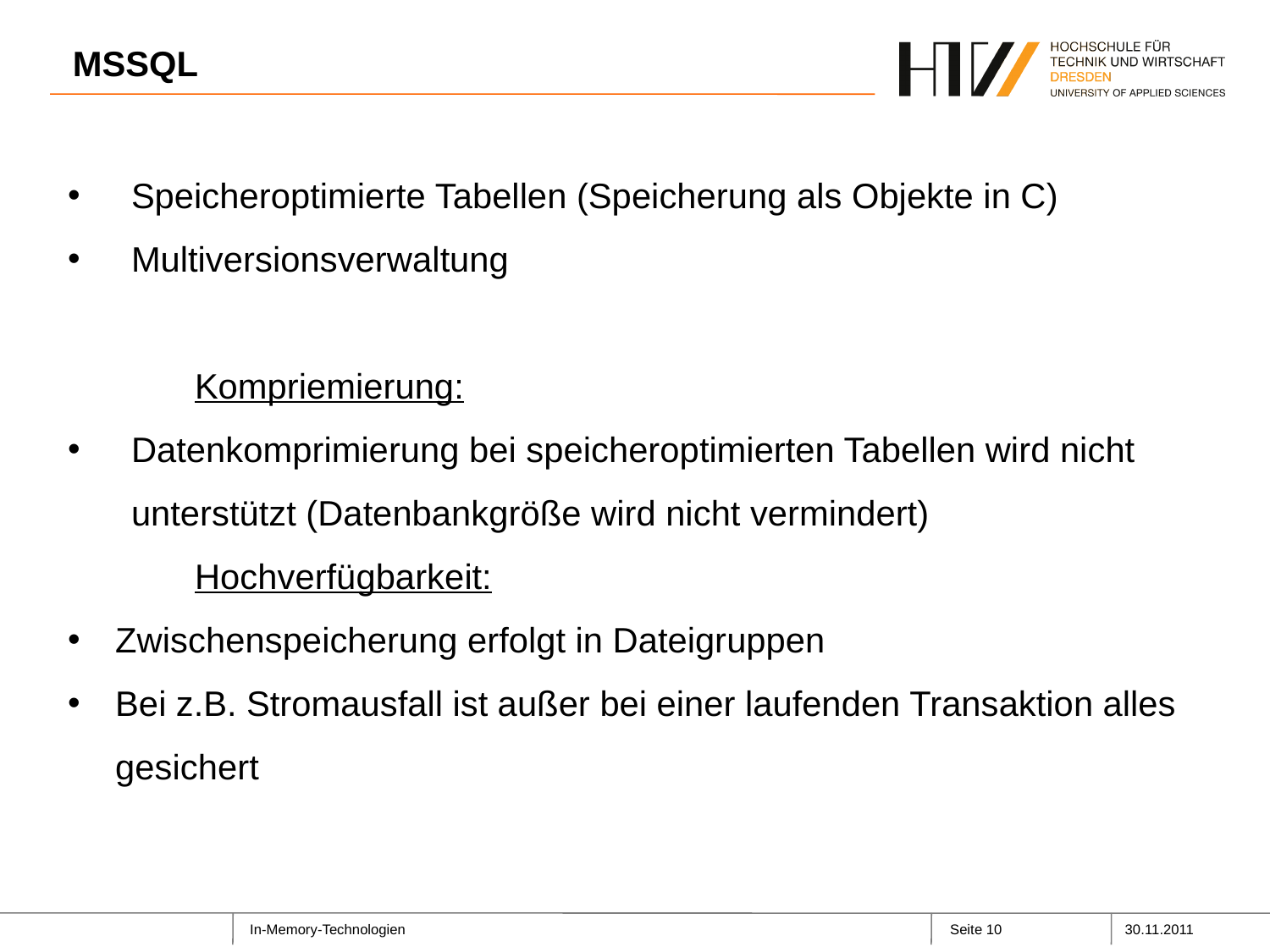

# MSSQL
Speicheroptimierte Tabellen (Speicherung als Objekte in C)
Multiversionsverwaltung

	Kompriemierung:
Datenkomprimierung bei speicheroptimierten Tabellen wird nicht unterstützt (Datenbankgröße wird nicht vermindert)
	Hochverfügbarkeit:
Zwischenspeicherung erfolgt in Dateigruppen
Bei z.B. Stromausfall ist außer bei einer laufenden Transaktion alles gesichert